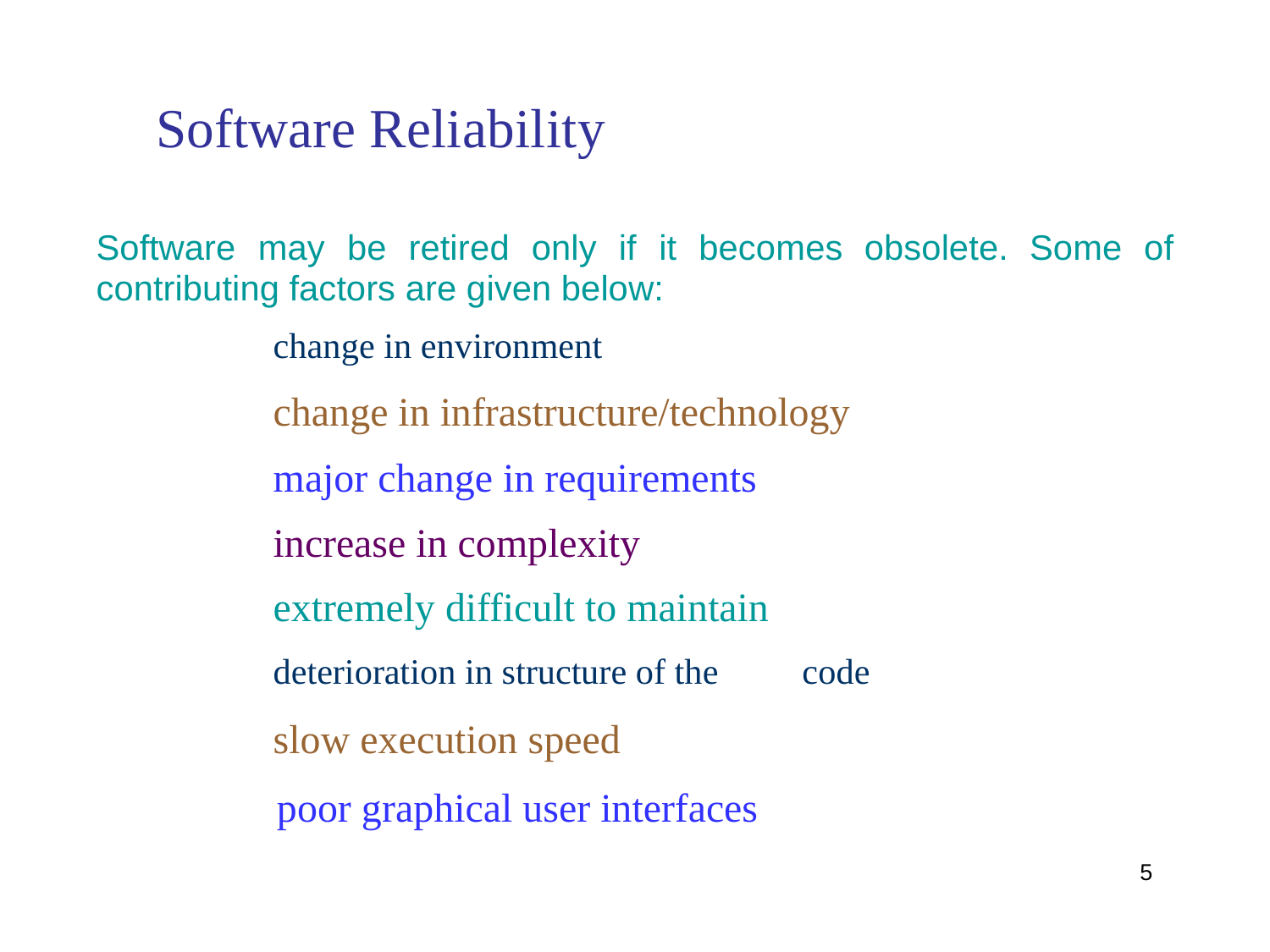

Software Reliability
Software
may
be  retired
only
if
it
becomes
obsolete.
Some
of
contributing factors are given below:

change in environment
change in infrastructure/technology
major change in requirements
increase in complexity
extremely difficult to maintain
deterioration in structure of the
slow execution speed
poor graphical user interfaces
code
5